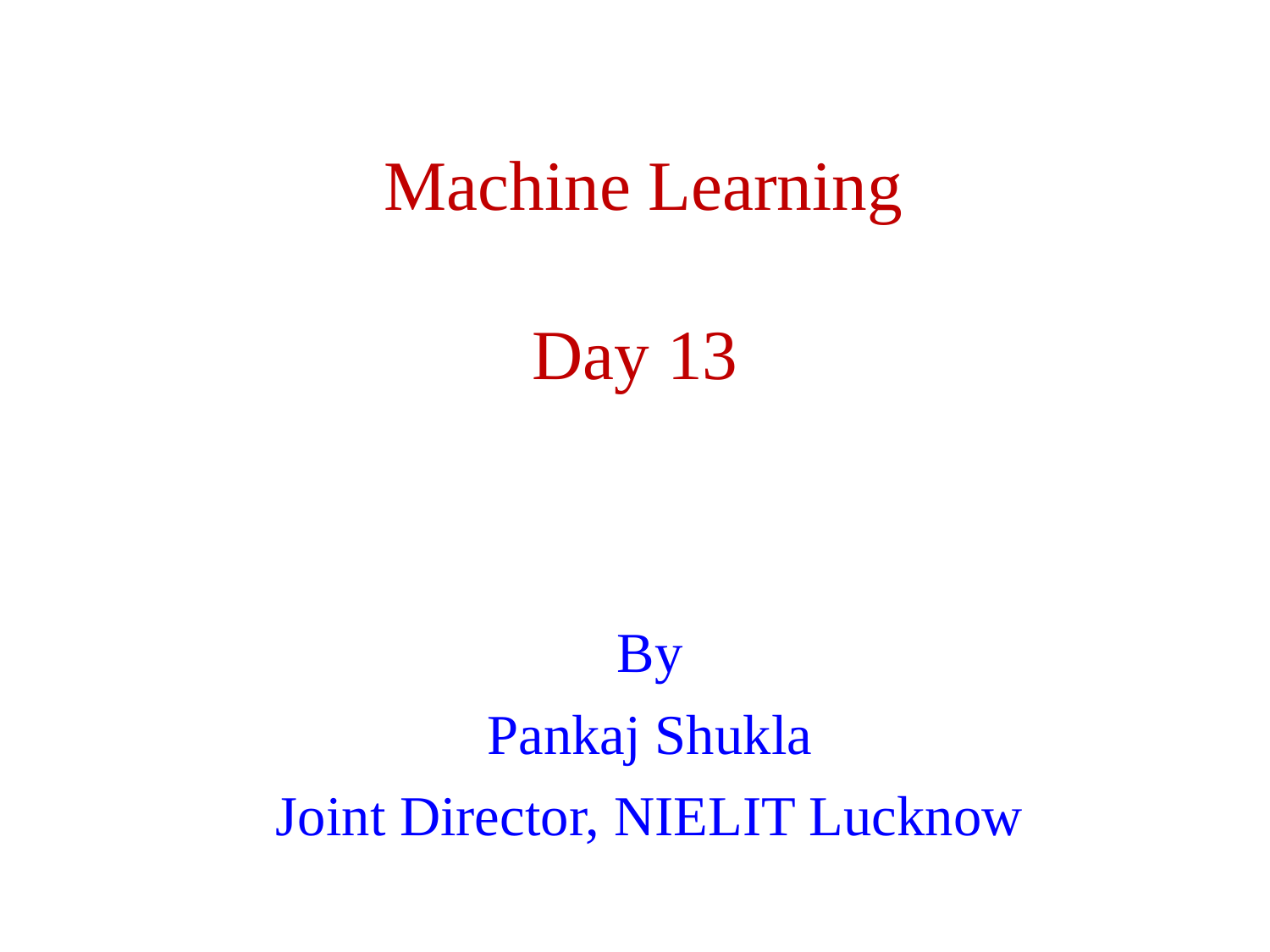

Machine Learning

Day 13

By
Pankaj Shukla
Joint Director, NIELIT Lucknow